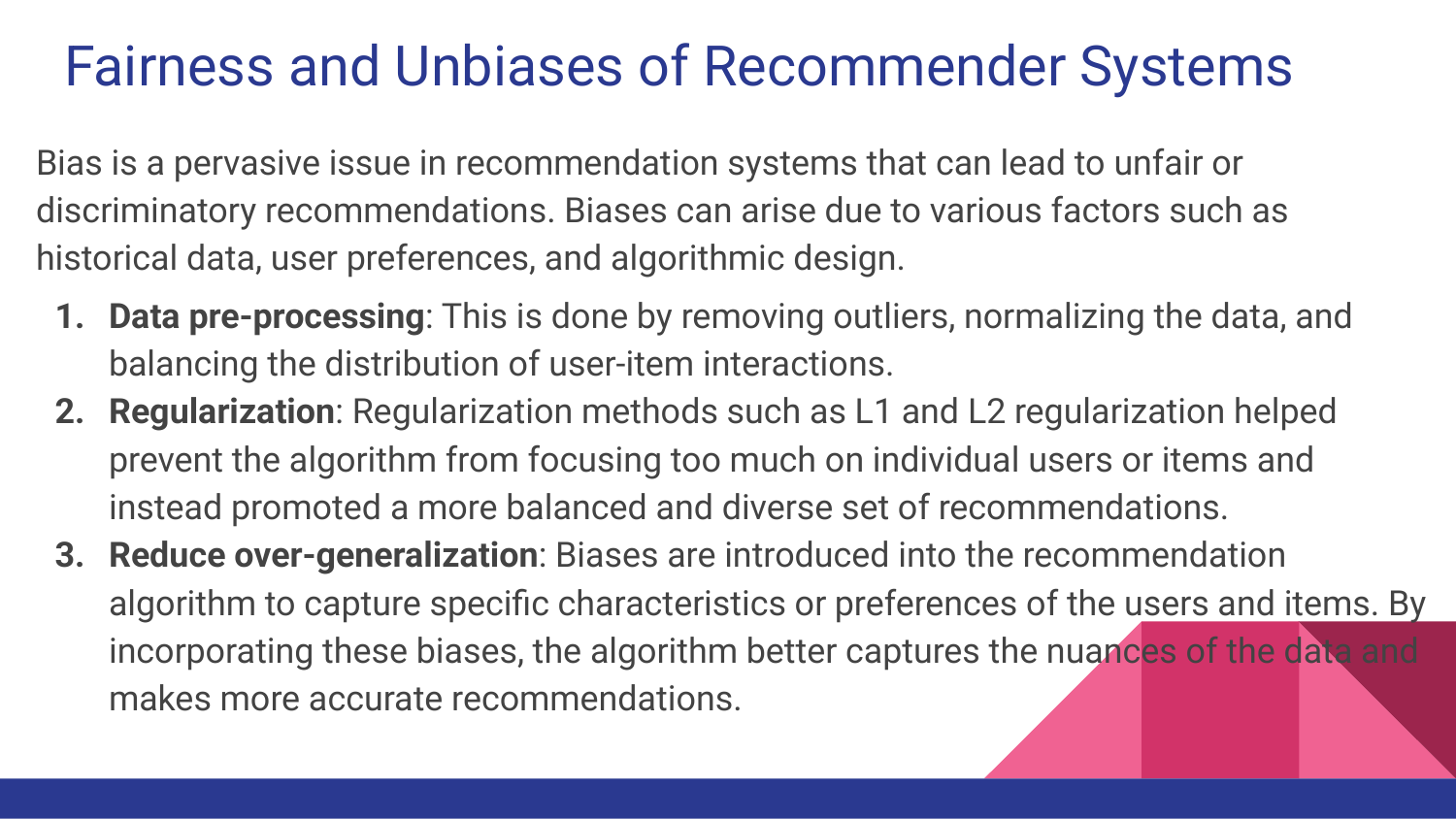

# Fairness and Unbiases of Recommender Systems
Bias is a pervasive issue in recommendation systems that can lead to unfair or discriminatory recommendations. Biases can arise due to various factors such as historical data, user preferences, and algorithmic design.
Data pre-processing: This is done by removing outliers, normalizing the data, and balancing the distribution of user-item interactions.
Regularization: Regularization methods such as L1 and L2 regularization helped prevent the algorithm from focusing too much on individual users or items and instead promoted a more balanced and diverse set of recommendations.
Reduce over-generalization: Biases are introduced into the recommendation algorithm to capture specific characteristics or preferences of the users and items. By incorporating these biases, the algorithm better captures the nuances of the data and makes more accurate recommendations.